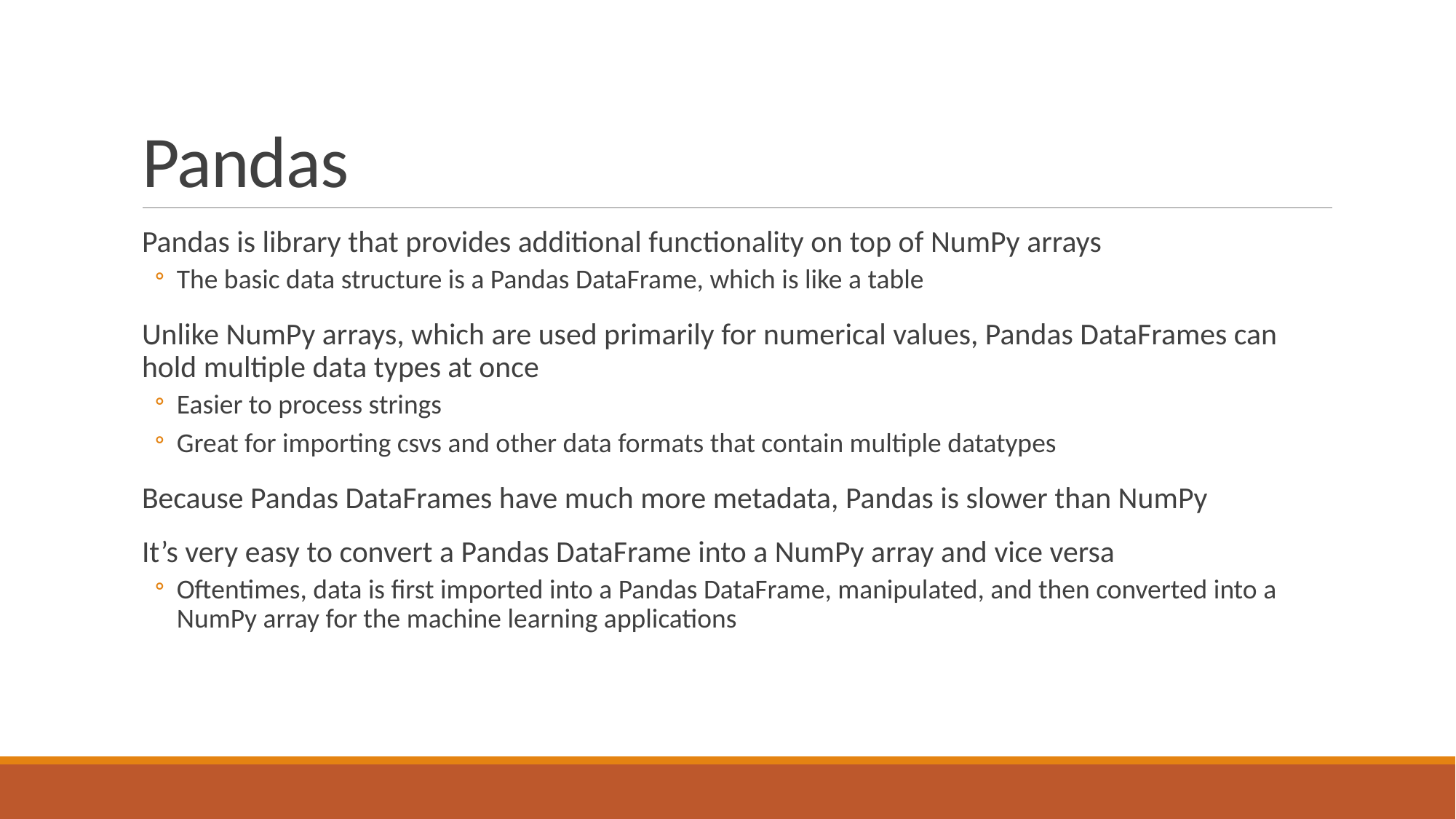

# Pandas
Pandas is library that provides additional functionality on top of NumPy arrays
The basic data structure is a Pandas DataFrame, which is like a table
Unlike NumPy arrays, which are used primarily for numerical values, Pandas DataFrames can hold multiple data types at once
Easier to process strings
Great for importing csvs and other data formats that contain multiple datatypes
Because Pandas DataFrames have much more metadata, Pandas is slower than NumPy
It’s very easy to convert a Pandas DataFrame into a NumPy array and vice versa
Oftentimes, data is first imported into a Pandas DataFrame, manipulated, and then converted into a NumPy array for the machine learning applications